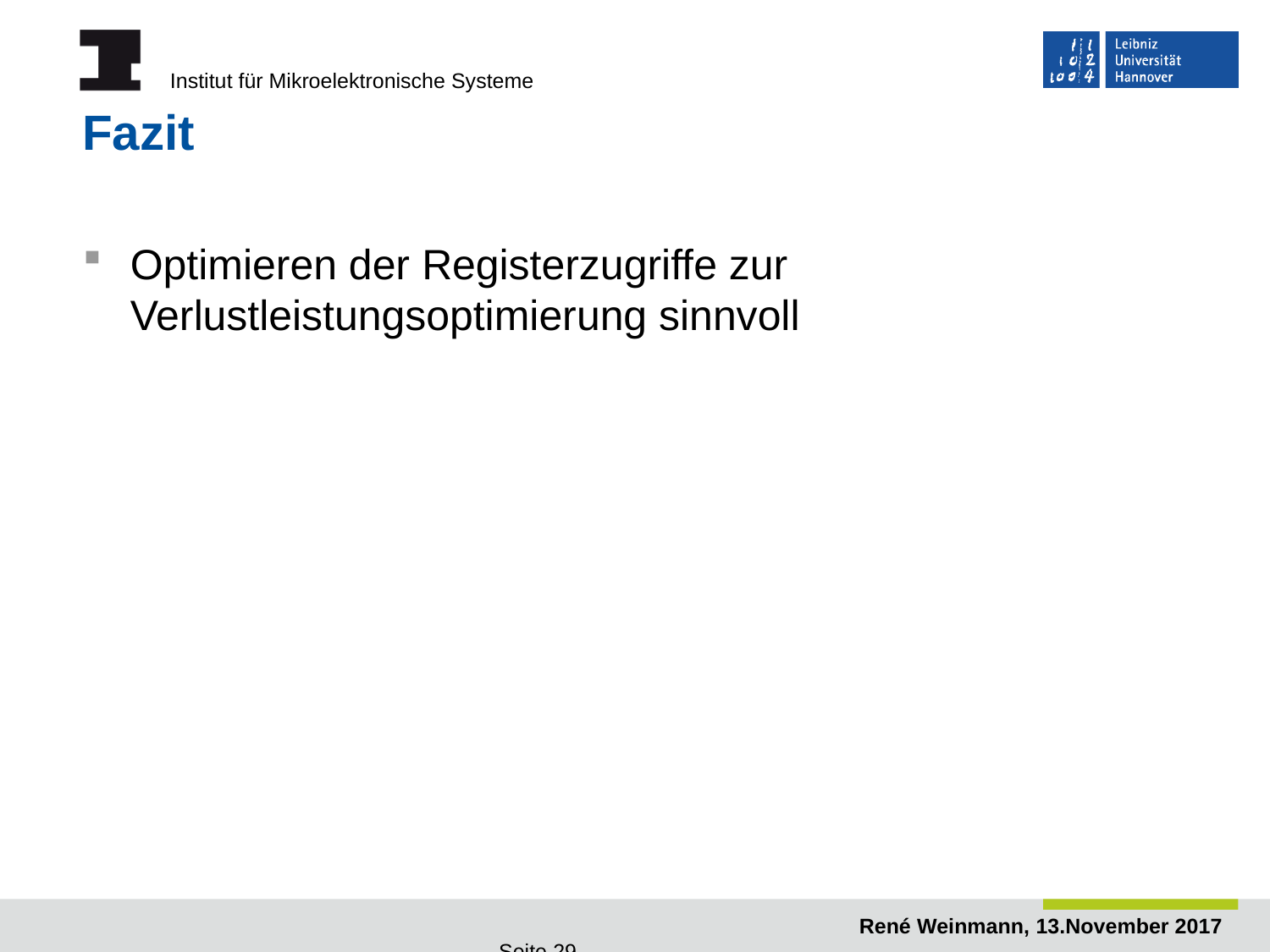

# Fazit
Optimieren der Registerzugriffe zur Verlustleistungsoptimierung sinnvoll